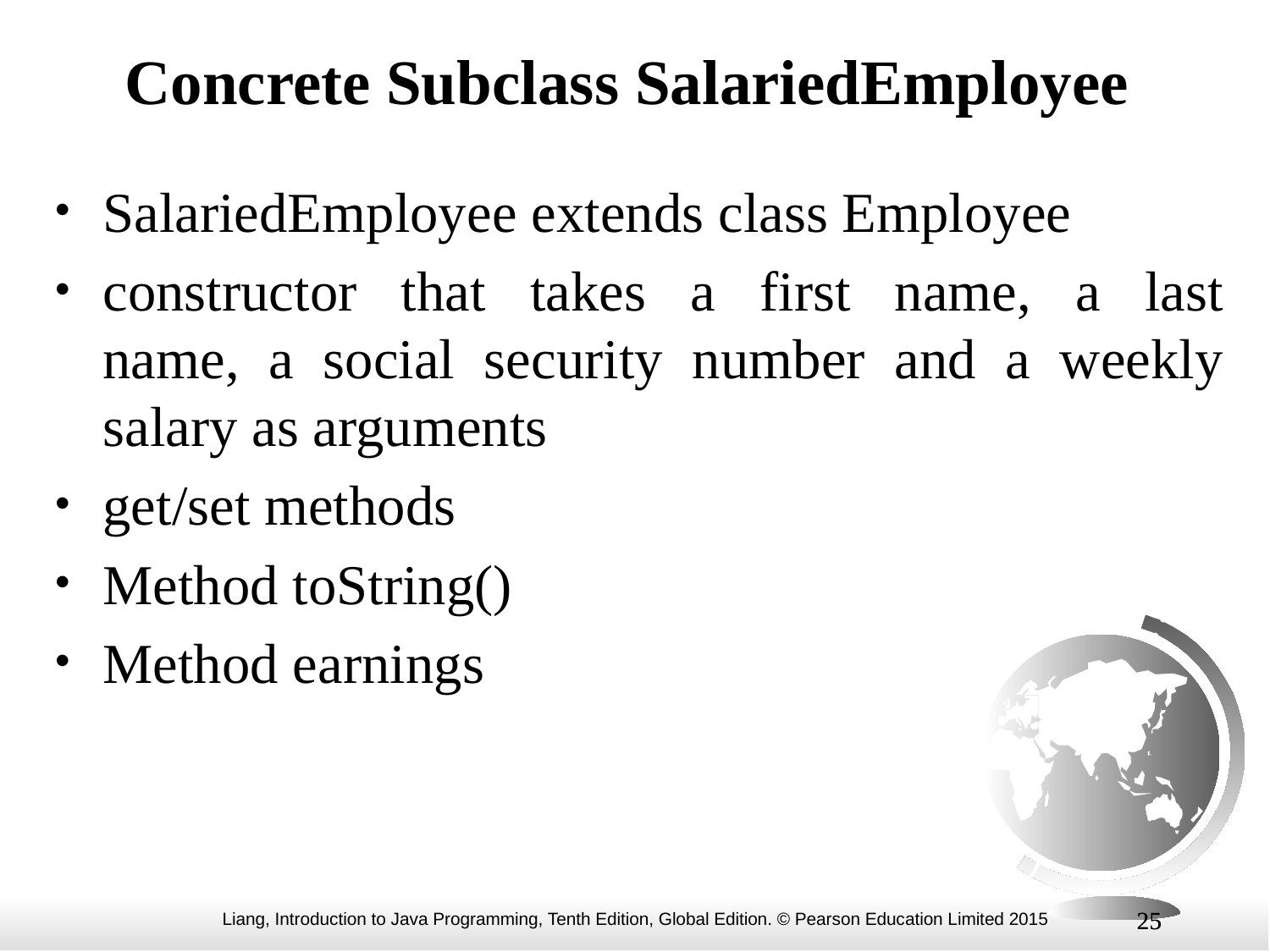

Concrete Subclass SalariedEmployee
SalariedEmployee extends class Employee
constructor that takes a first name, a last
name, a social security number and a weekly
salary as arguments
get/set methods
Method toString()
Method earnings

25
25